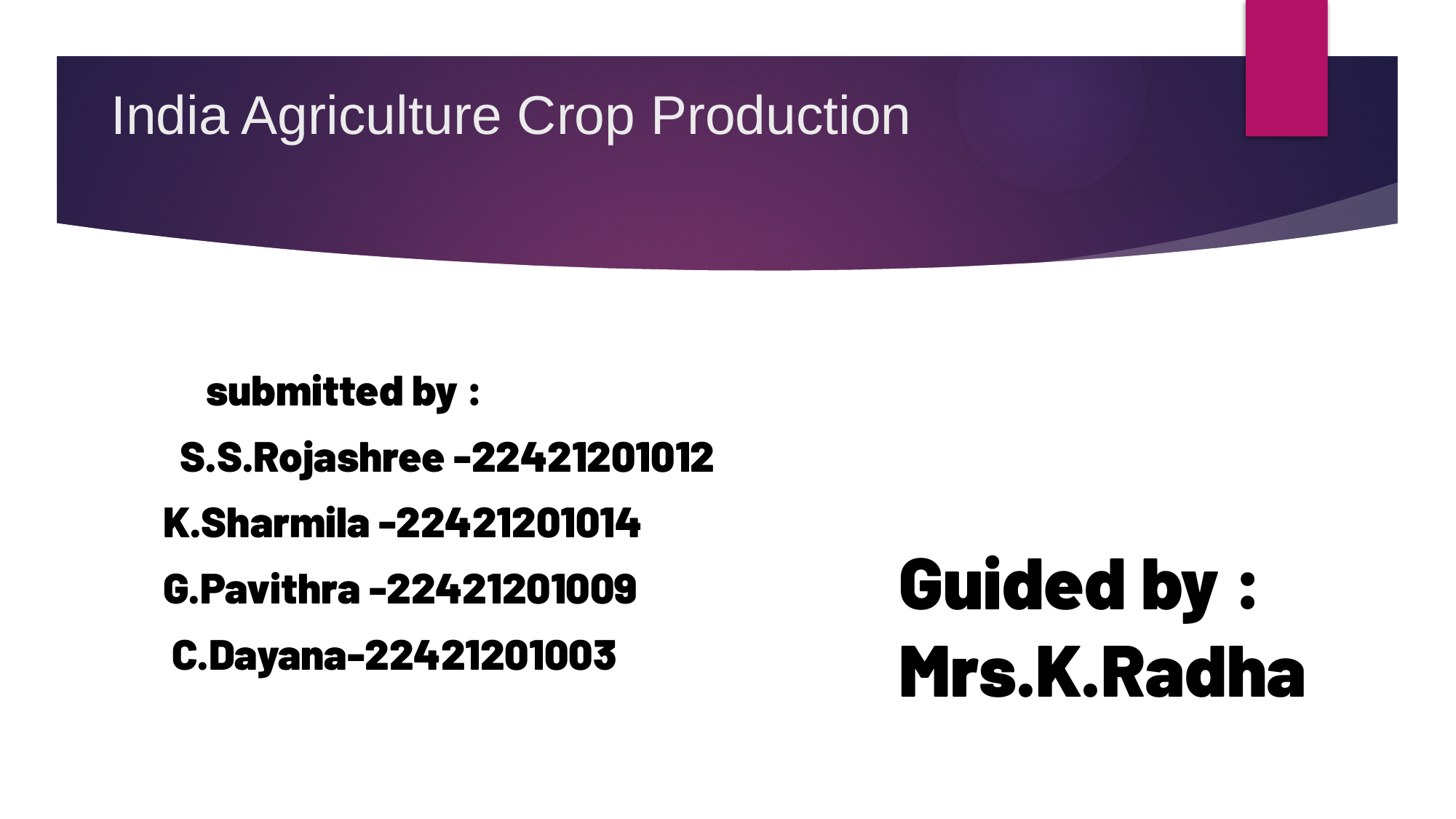

# India Agriculture Crop Production

                                                       submitted by :
                                                    S.S.Rojashree -22421201012
                                                  K.Sharmila -22421201014
                                                  G.Pavithra -22421201009
                                                   C.Dayana-22421201003
Guided by :
Mrs.K.Radha